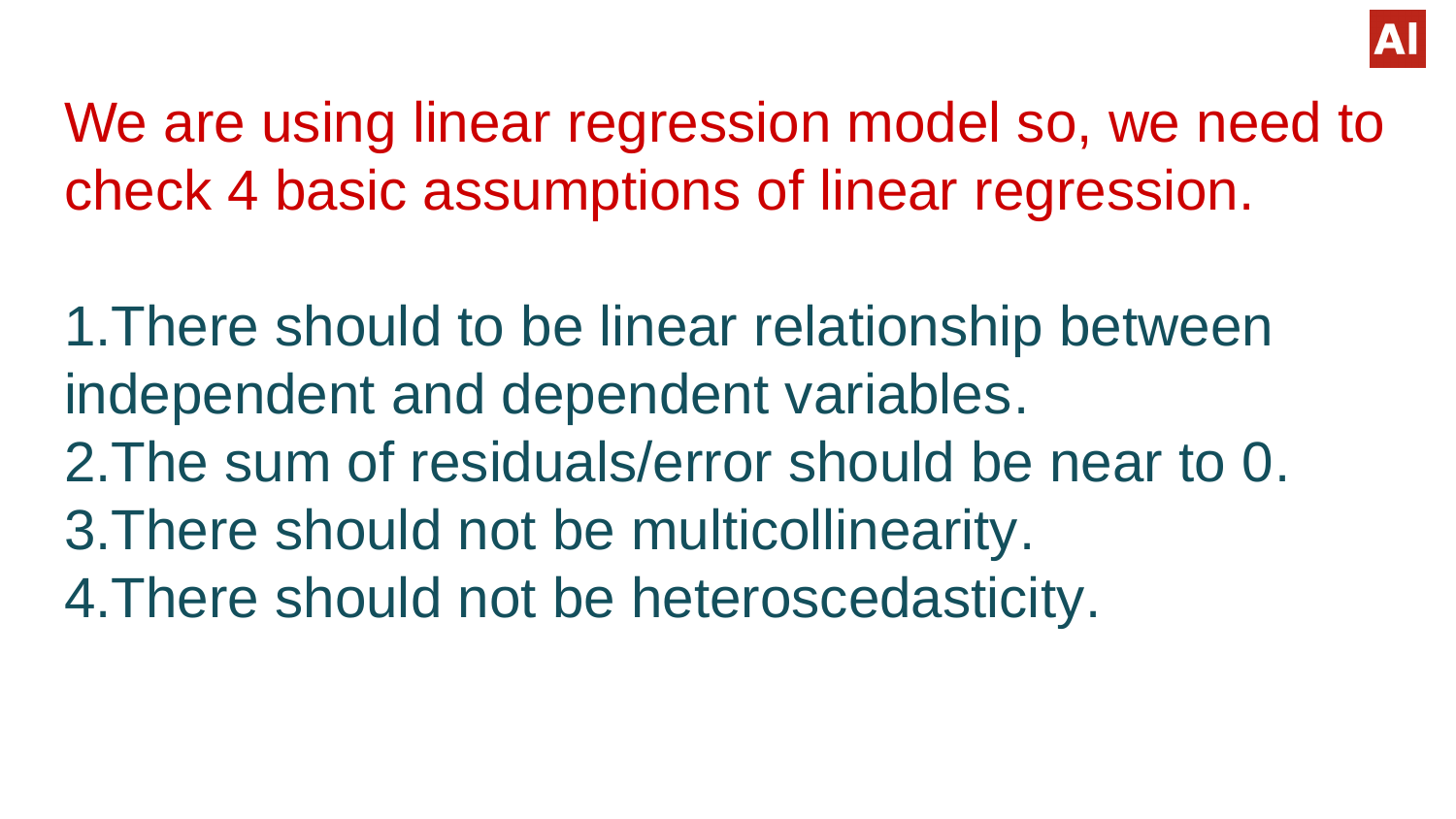

# We are using linear regression model so, we need to check 4 basic assumptions of linear regression. 1.There should to be linear relationship between independent and dependent variables. 2.The sum of residuals/error should be near to 0. 3.There should not be multicollinearity. 4.There should not be heteroscedasticity.